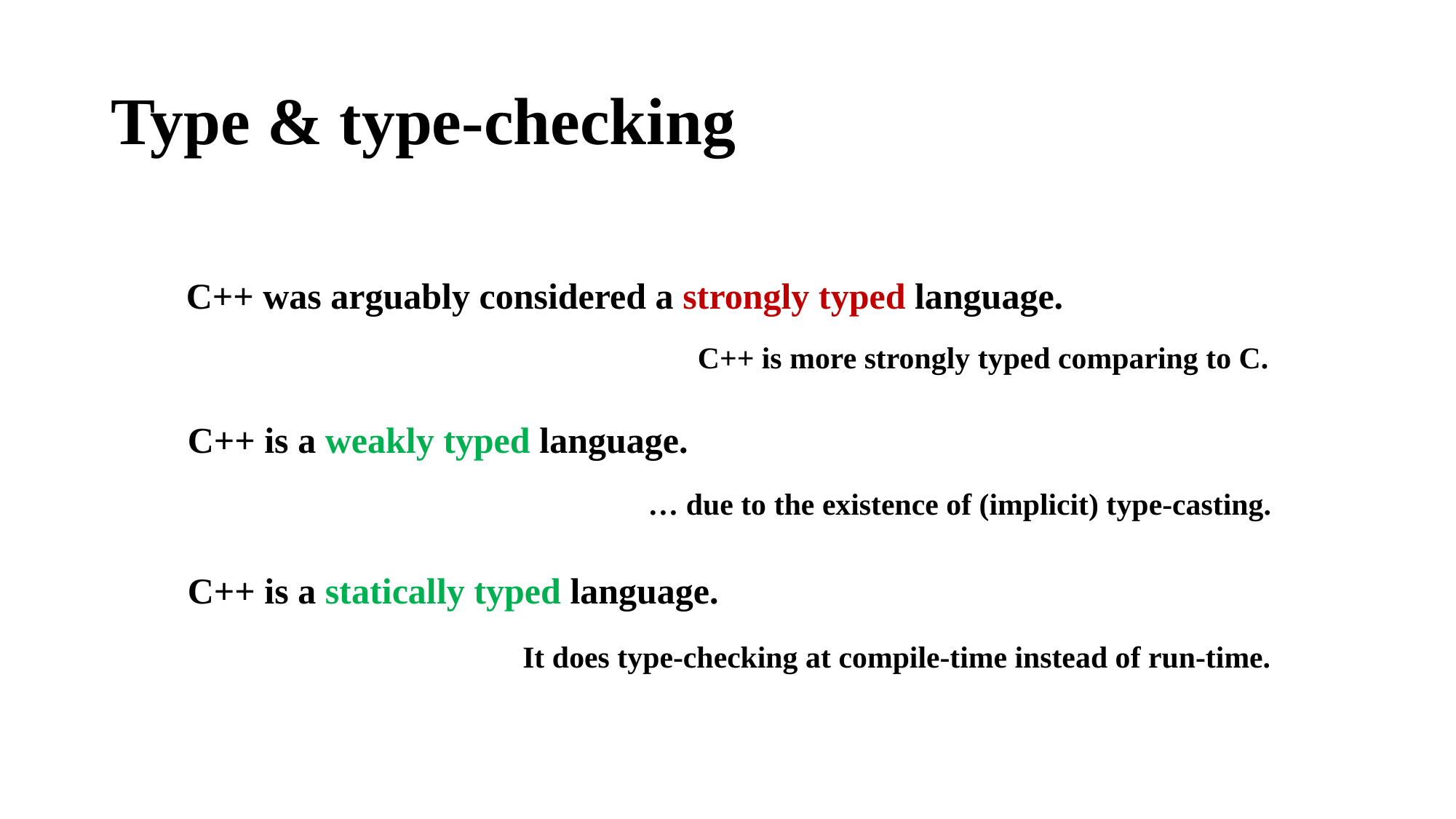

# Type & type-checking
C++ was arguably considered a strongly typed language.
C++ is more strongly typed comparing to C.
C++ is a weakly typed language.
… due to the existence of (implicit) type-casting.
C++ is a statically typed language.
It does type-checking at compile-time instead of run-time.